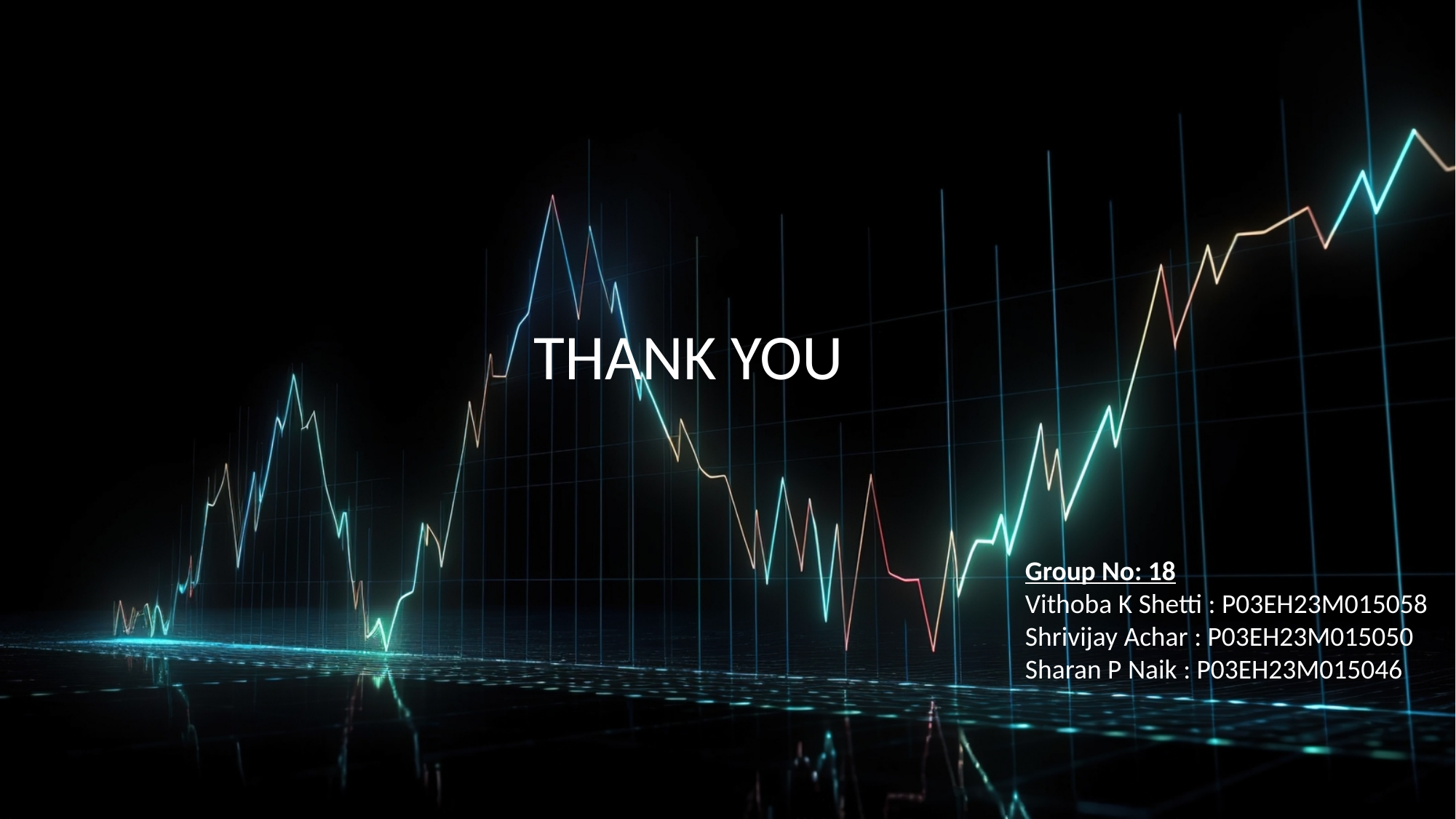

# THANK YOU
Group No: 18
Vithoba K Shetti : P03EH23M015058
Shrivijay Achar : P03EH23M015050
Sharan P Naik : P03EH23M015046